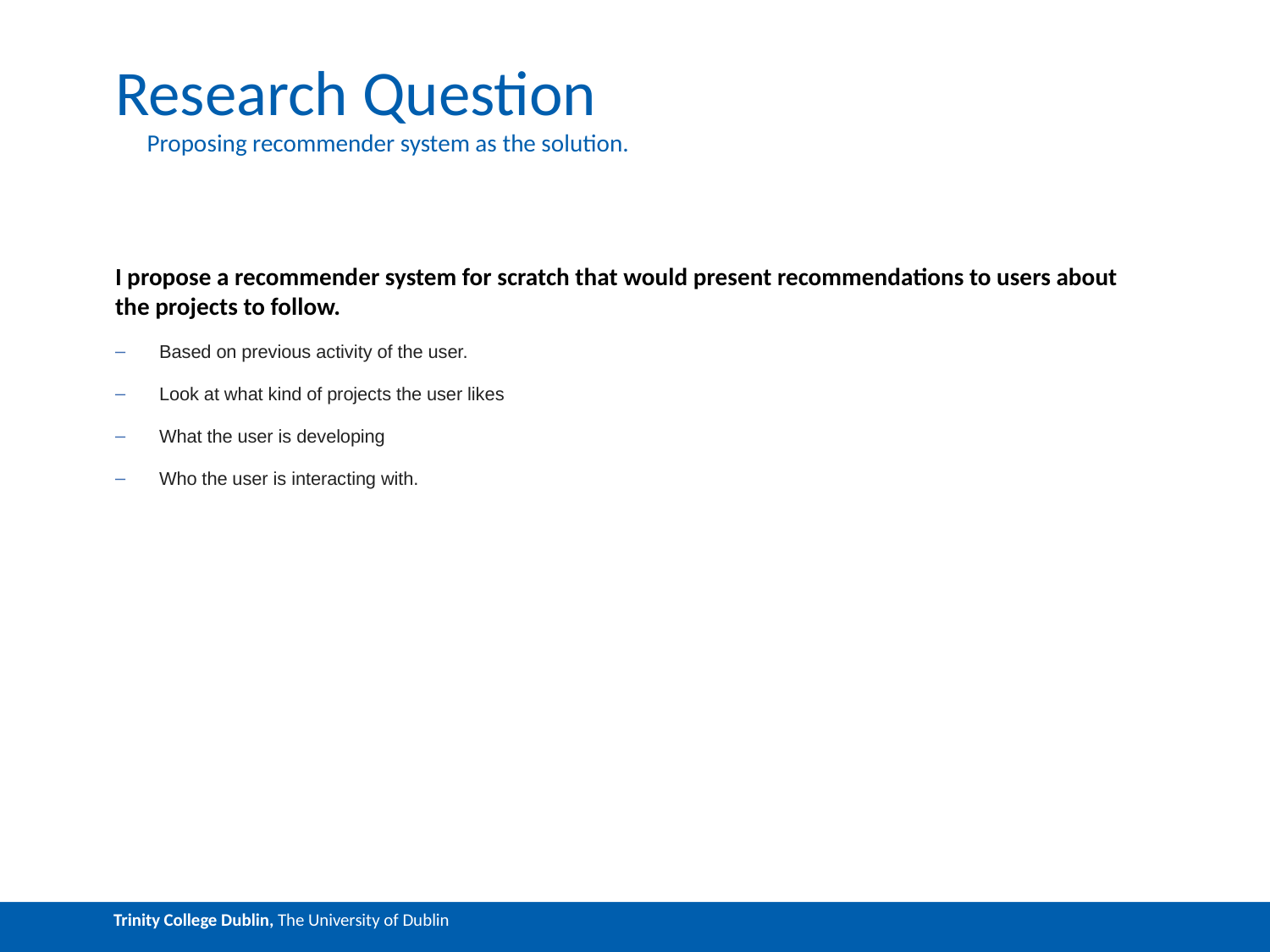

# Research Question
Proposing recommender system as the solution.
I propose a recommender system for scratch that would present recommendations to users about the projects to follow.
Based on previous activity of the user.
Look at what kind of projects the user likes
What the user is developing
Who the user is interacting with.